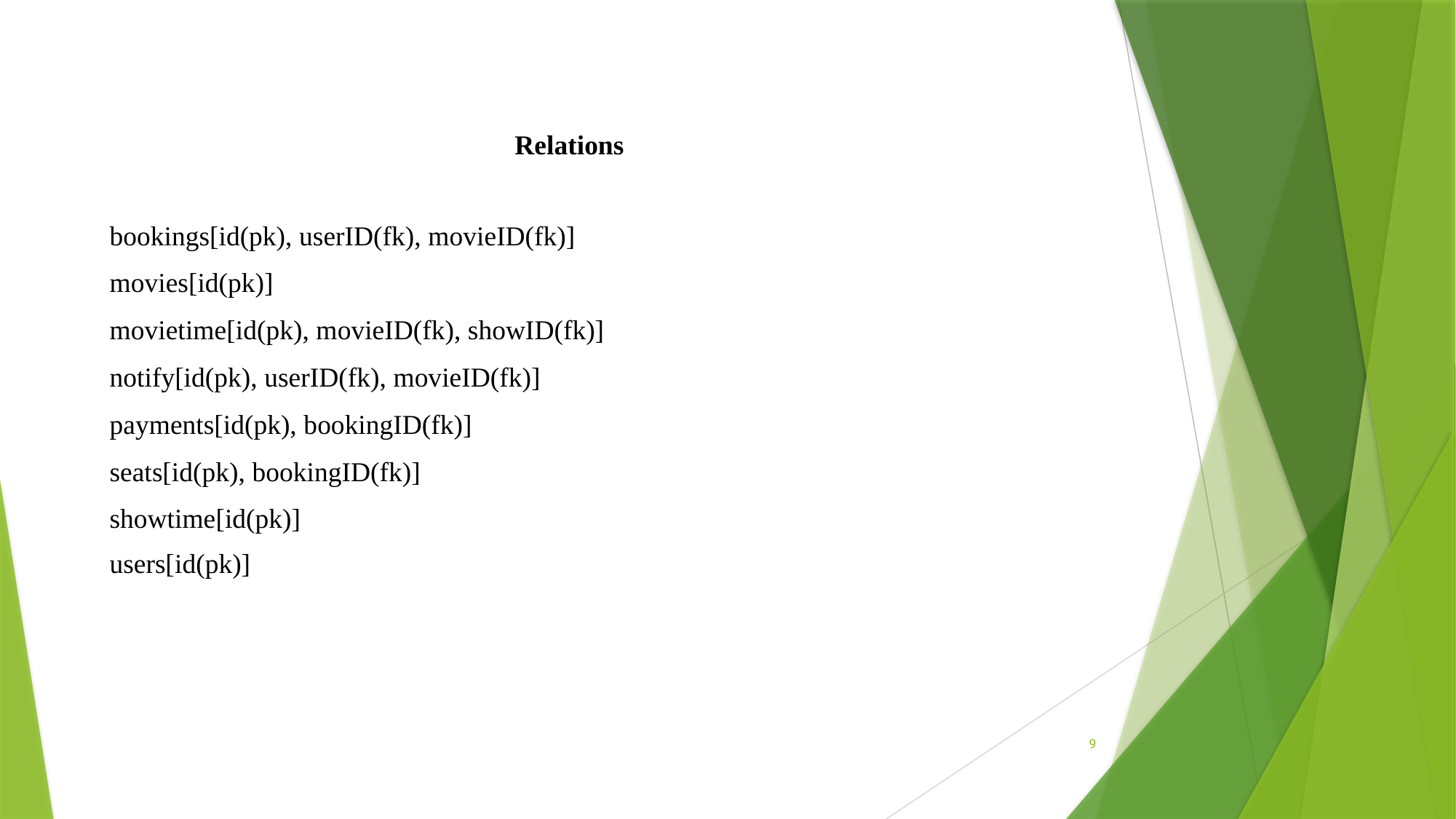

Relations

bookings[id(pk), userID(fk), movieID(fk)]
movies[id(pk)]
movietime[id(pk), movieID(fk), showID(fk)]
notify[id(pk), userID(fk), movieID(fk)]
payments[id(pk), bookingID(fk)]
seats[id(pk), bookingID(fk)]
showtime[id(pk)]
users[id(pk)]
9